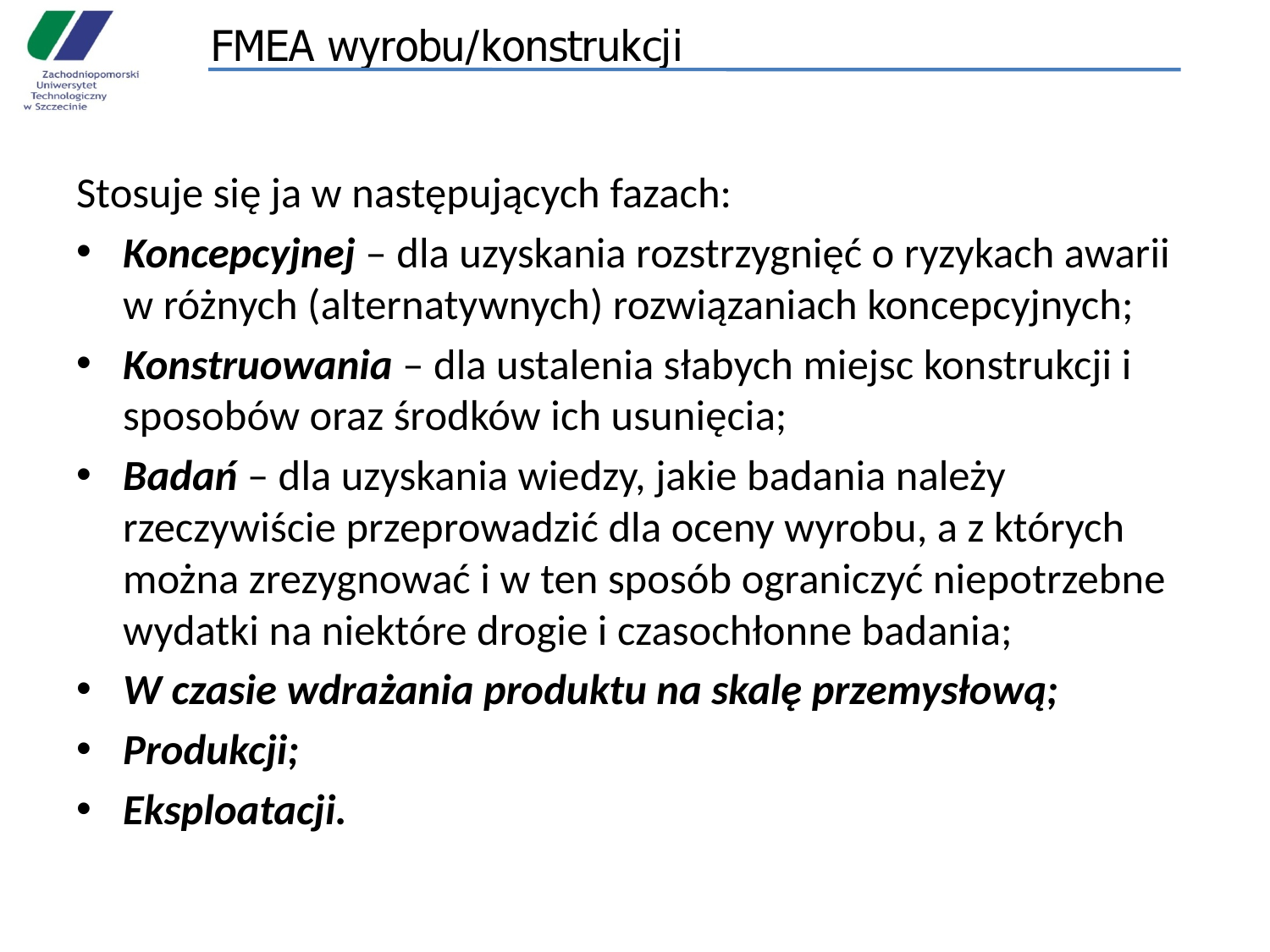

# FMEA wyrobu/konstrukcji
Stosuje się ja w następujących fazach:
Koncepcyjnej – dla uzyskania rozstrzygnięć o ryzykach awarii w różnych (alternatywnych) rozwiązaniach koncepcyjnych;
Konstruowania – dla ustalenia słabych miejsc konstrukcji i sposobów oraz środków ich usunięcia;
Badań – dla uzyskania wiedzy, jakie badania należy rzeczywiście przeprowadzić dla oceny wyrobu, a z których można zrezygnować i w ten sposób ograniczyć niepotrzebne wydatki na niektóre drogie i czasochłonne badania;
W czasie wdrażania produktu na skalę przemysłową;
Produkcji;
Eksploatacji.